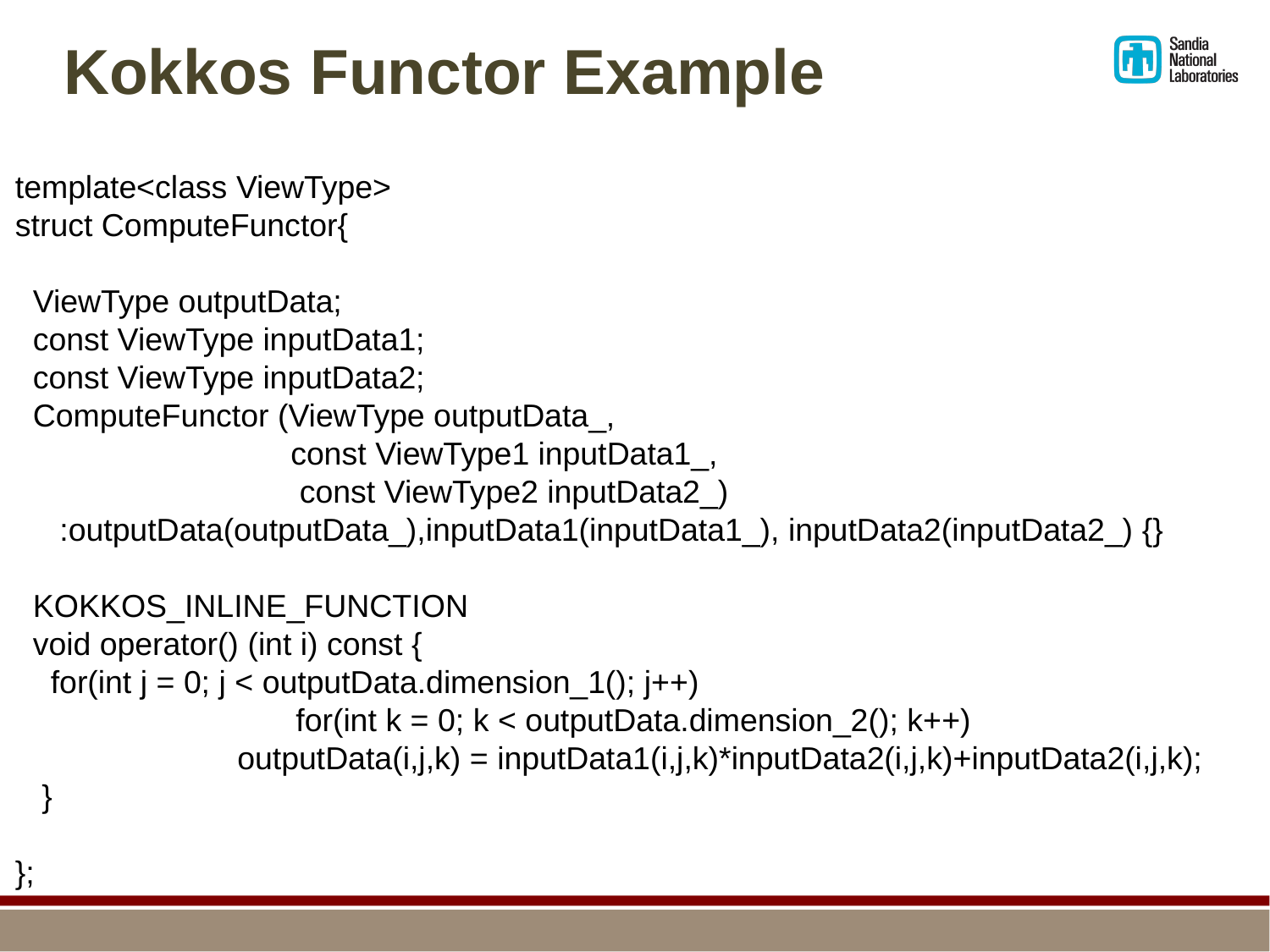

Kokkos Functor Example
template<class ViewType>
struct ComputeFunctor{

  ViewType outputData;
  const ViewType inputData1;
  const ViewType inputData2;
  ComputeFunctor (ViewType outputData_,
                               const ViewType1 inputData1_,
                                const ViewType2 inputData2_)
     :outputData(outputData_),inputData1(inputData1_), inputData2(inputData2_) {}

  KOKKOS_INLINE_FUNCTION
  void operator() (int i) const {
    for(int j = 0; j < outputData.dimension_1(); j++)
		   for(int k = 0; k < outputData.dimension_2(); k++)
                         outputData(i,j,k) = inputData1(i,j,k)*inputData2(i,j,k)+inputData2(i,j,k);
   }

};